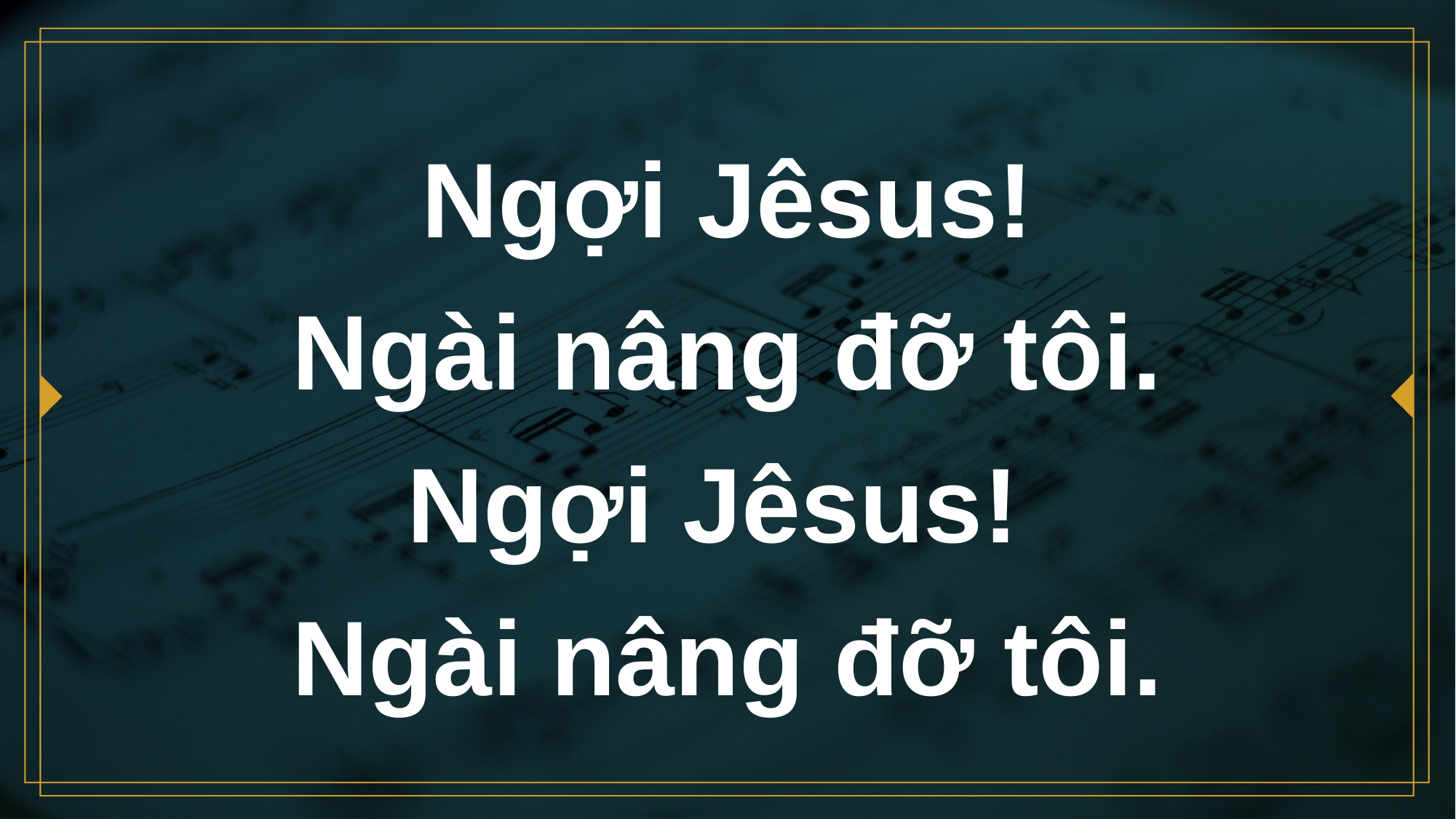

# Ngợi Jêsus! Ngài nâng đỡ tôi. Ngợi Jêsus! Ngài nâng đỡ tôi.